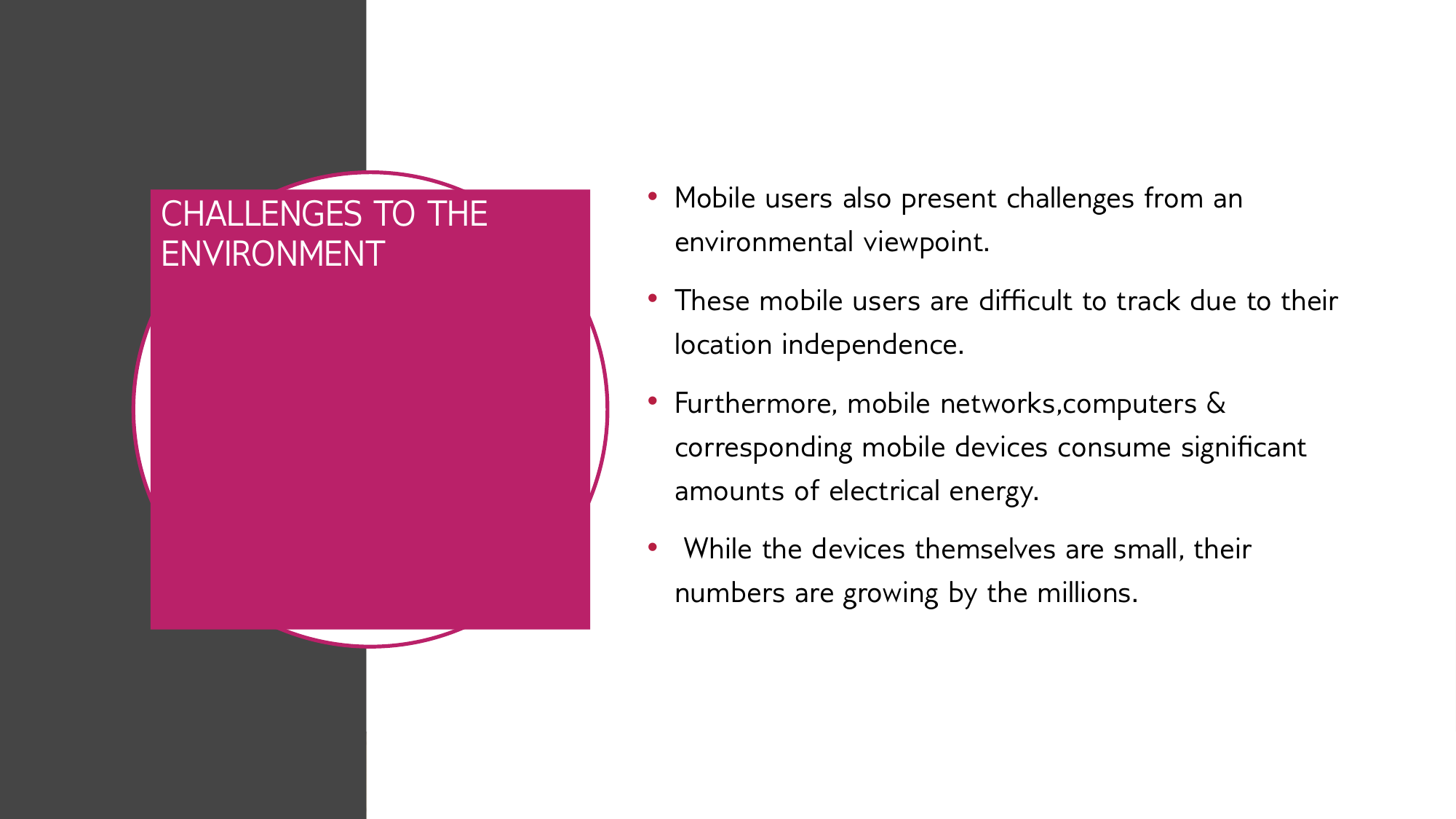

Mobile users also present challenges from an environmental viewpoint.
These mobile users are difficult to track due to their location independence.
Furthermore, mobile networks,computers & corresponding mobile devices consume significant amounts of electrical energy.
 While the devices themselves are small, their numbers are growing by the millions.

# Challenges to the environment